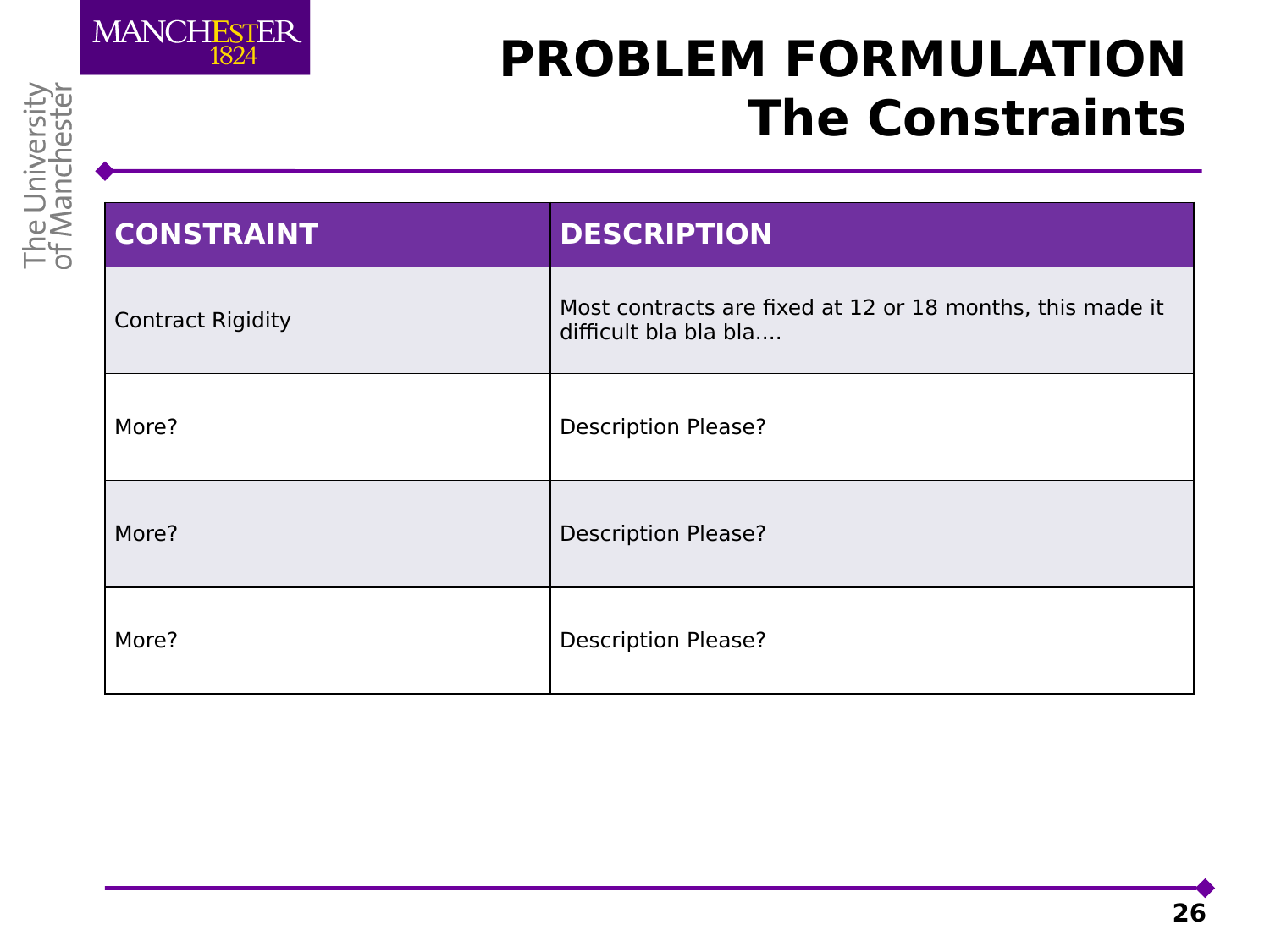

# PROBLEM FORMULATION The Constraints

| Constraint | description |
| --- | --- |
| Contract Rigidity | Most contracts are fixed at 12 or 18 months, this made it difficult bla bla bla.... |
| More? | Description Please? |
| More? | Description Please? |
| More? | Description Please? |
26